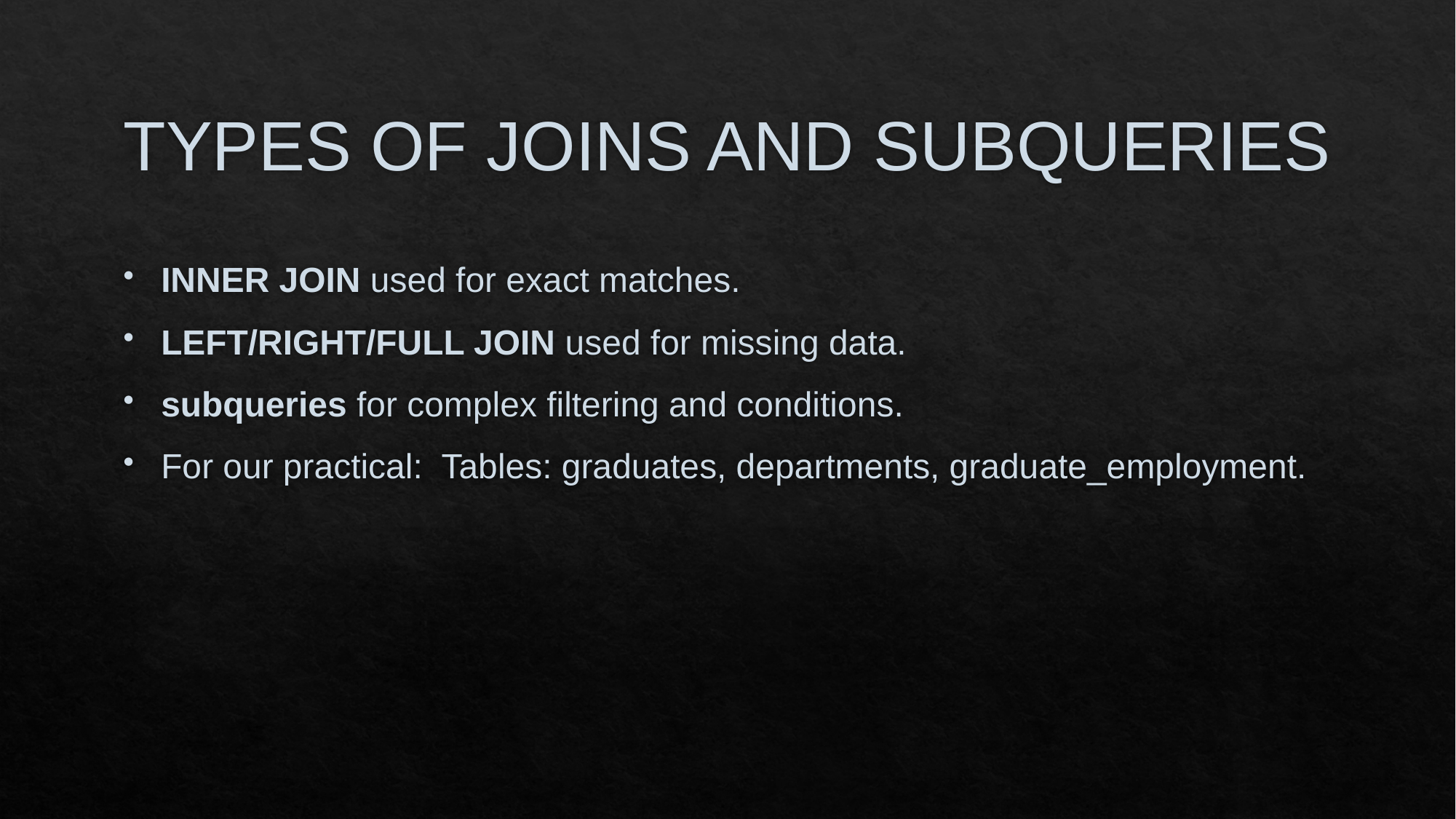

# TYPES OF JOINS AND SUBQUERIES
INNER JOIN used for exact matches.
LEFT/RIGHT/FULL JOIN used for missing data.
subqueries for complex filtering and conditions.
For our practical:  Tables: graduates, departments, graduate_employment.